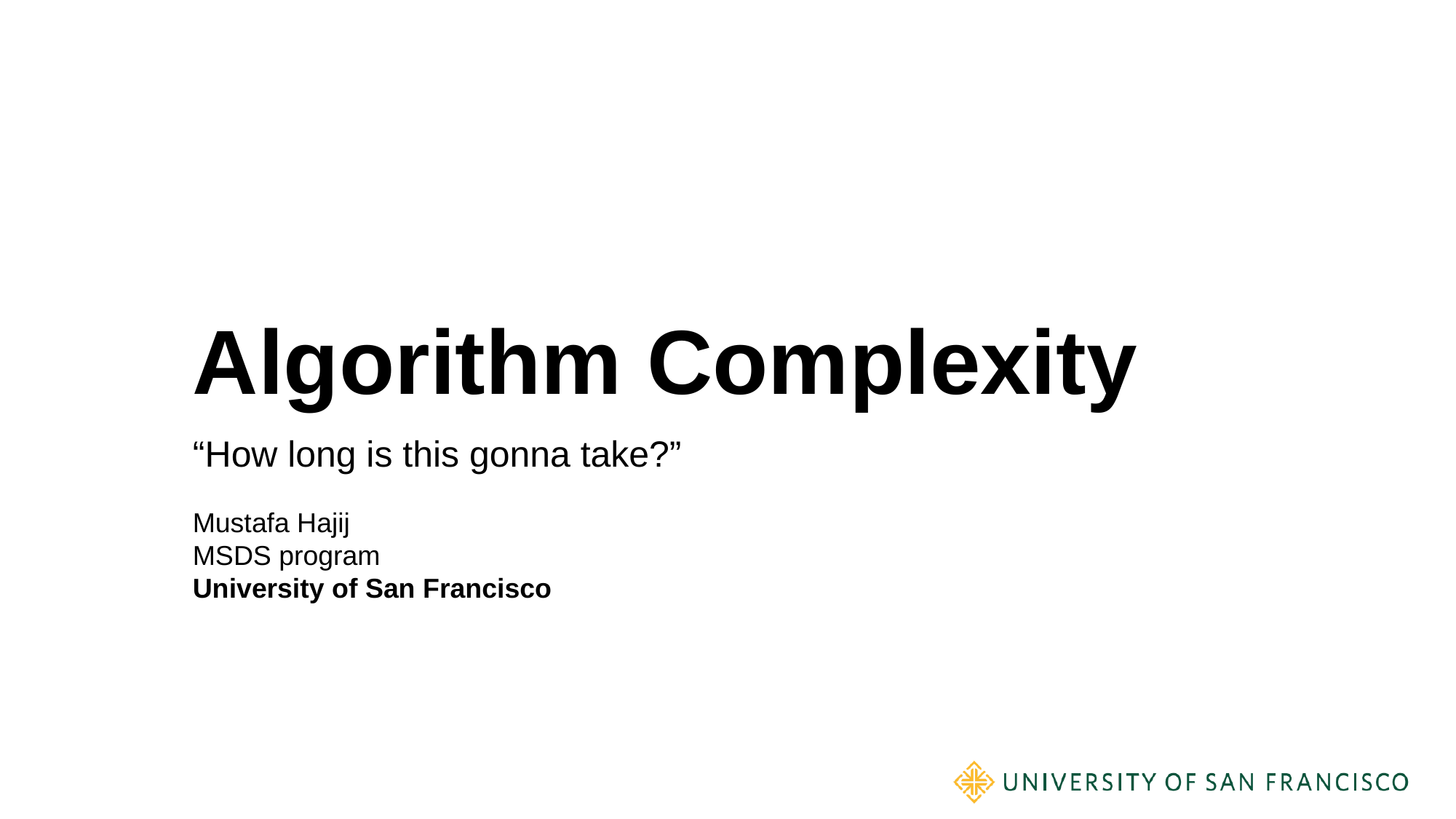

# Algorithm Complexity
“How long is this gonna take?”
Mustafa Hajij
MSDS program
University of San Francisco